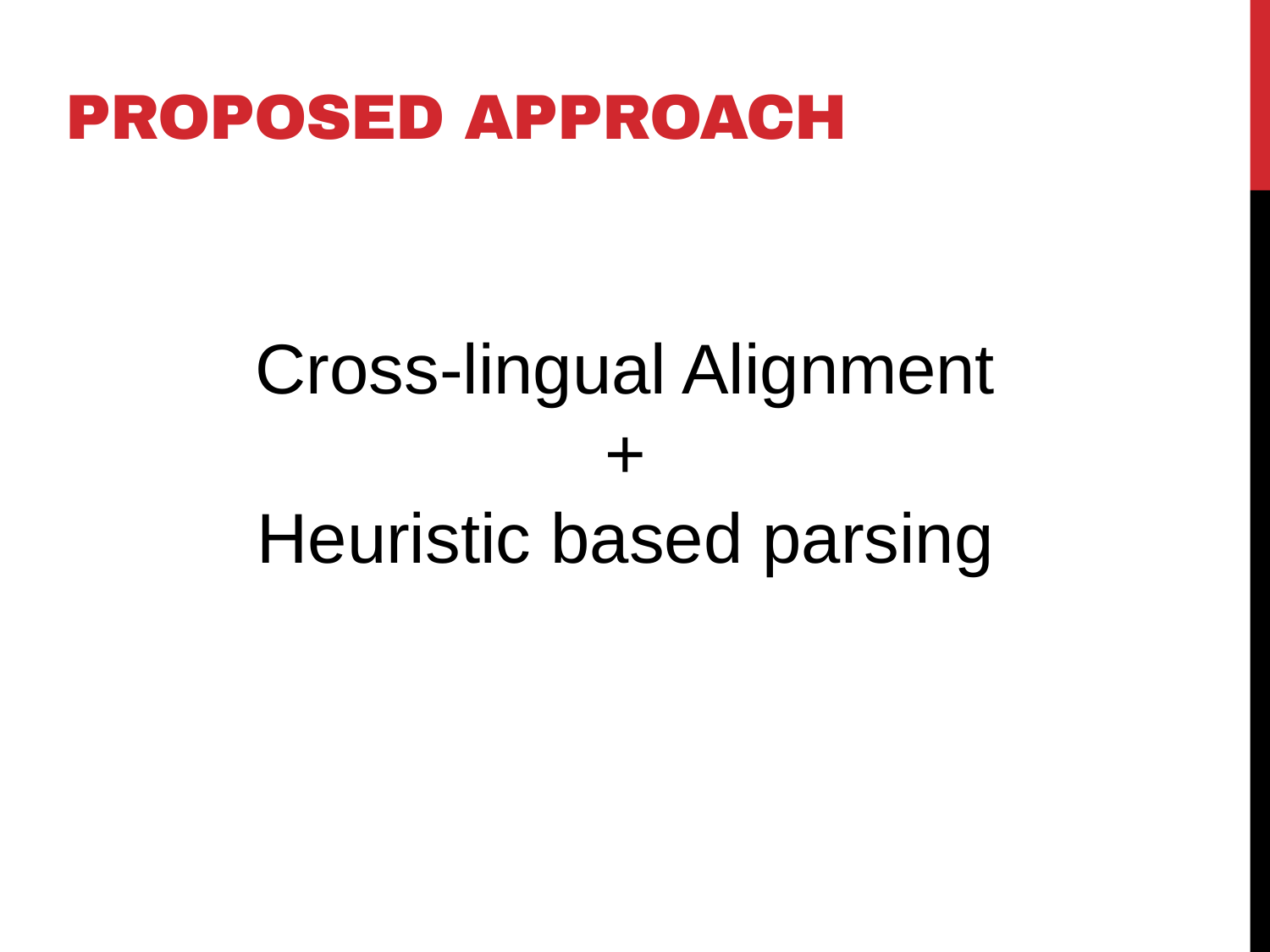

# Proposed approach
Cross-lingual Alignment
+
Heuristic based parsing